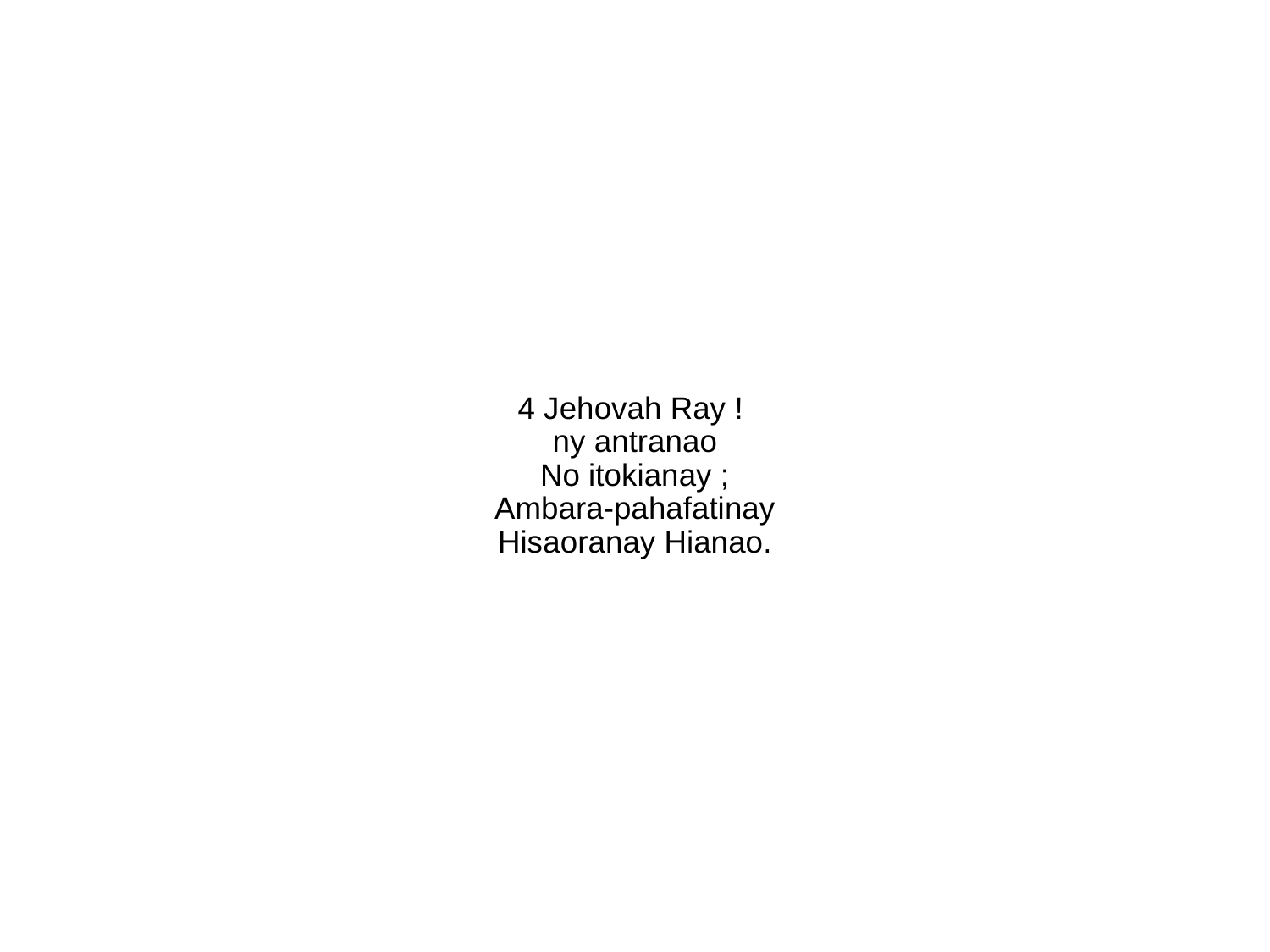

4 Jehovah Ray !
ny antranao
No itokianay ;
Ambara-pahafatinay
Hisaoranay Hianao.